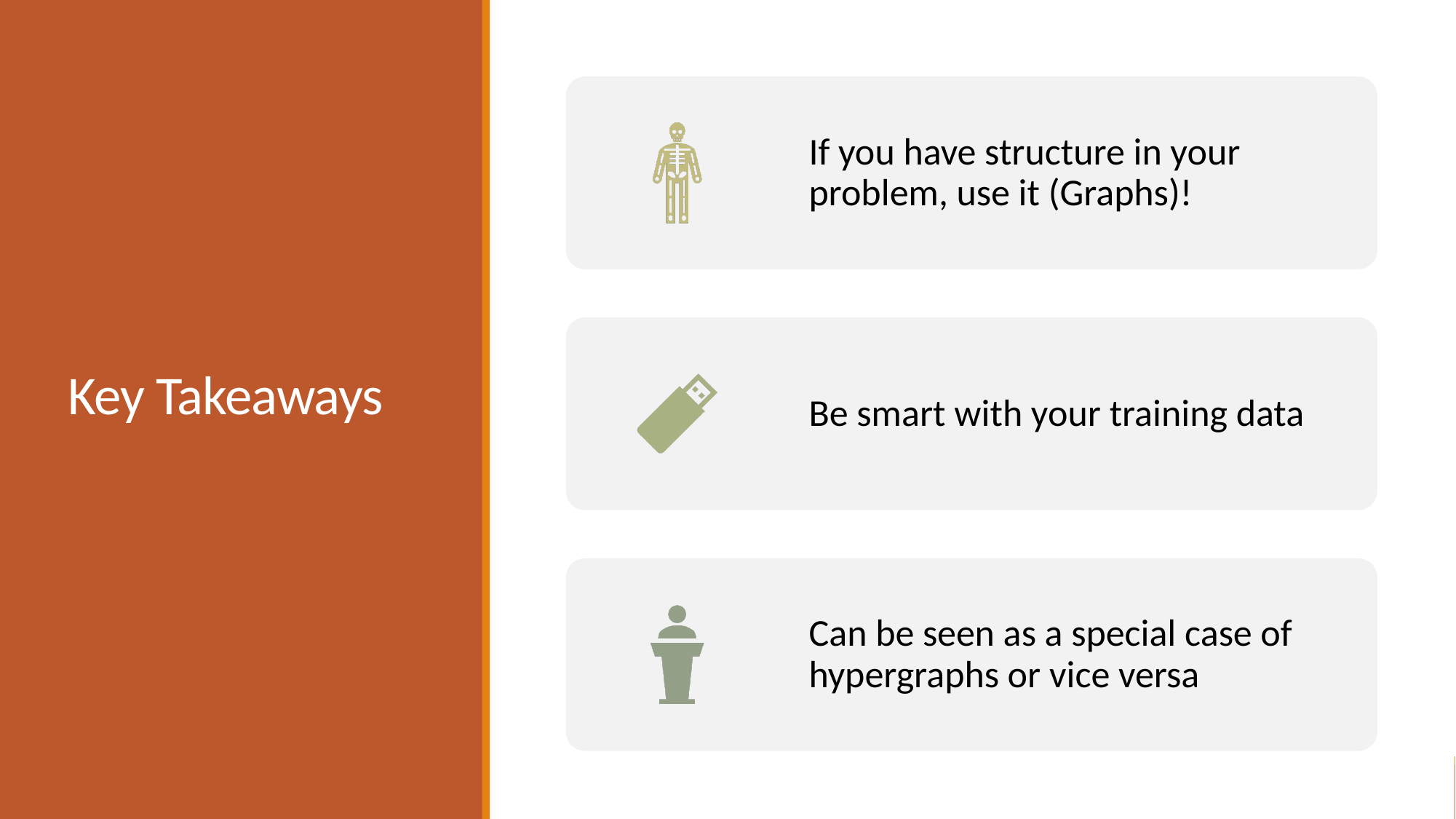

# Key Takeaways
If you have structure in your problem, use it (Graphs)!
Be smart with your training data
Can be seen as a special case of hypergraphs or vice versa